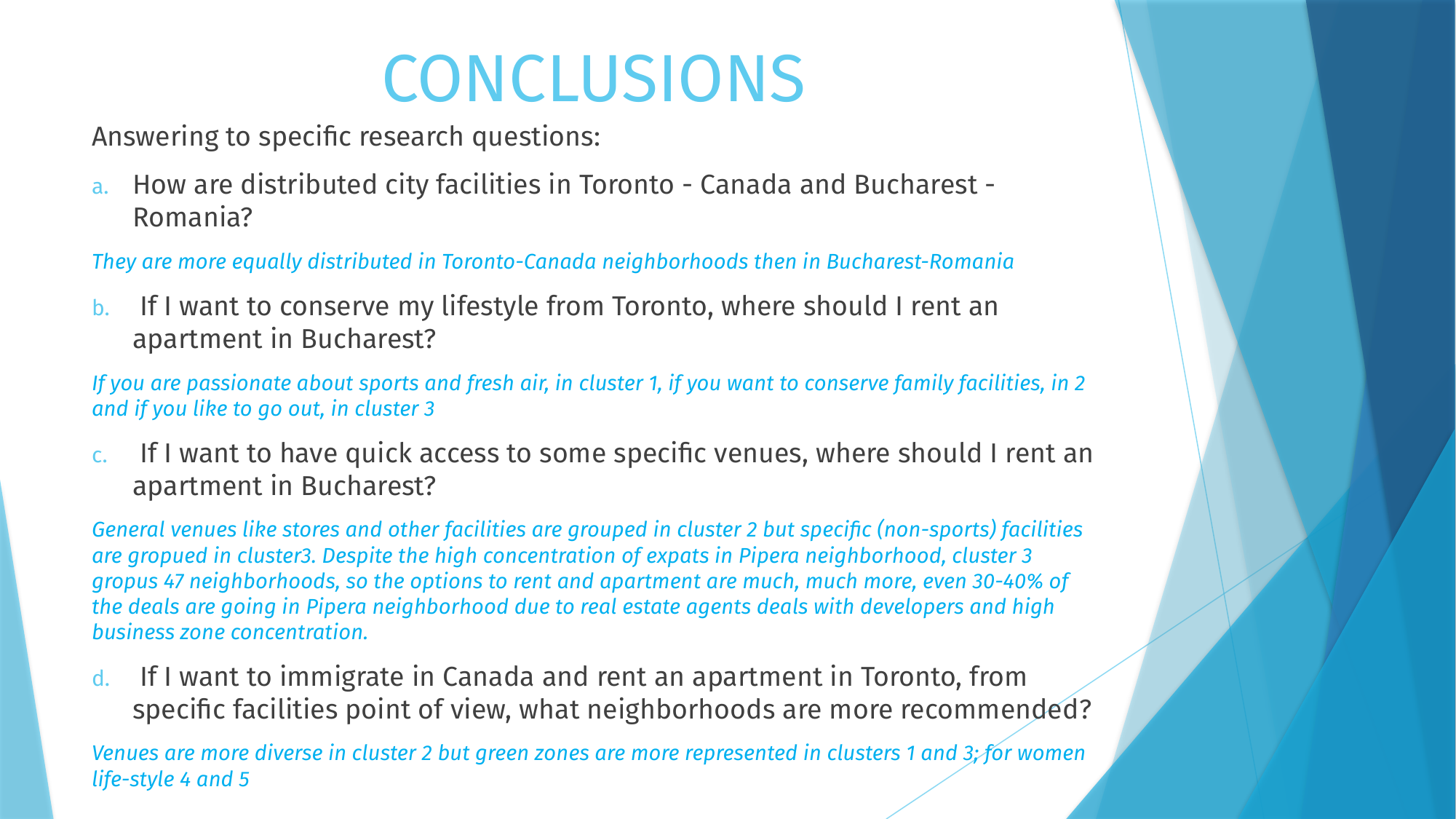

# CONCLUSIONS
Answering to specific research questions:
How are distributed city facilities in Toronto - Canada and Bucharest - Romania?
They are more equally distributed in Toronto-Canada neighborhoods then in Bucharest-Romania
 If I want to conserve my lifestyle from Toronto, where should I rent an apartment in Bucharest?
If you are passionate about sports and fresh air, in cluster 1, if you want to conserve family facilities, in 2 and if you like to go out, in cluster 3
 If I want to have quick access to some specific venues, where should I rent an apartment in Bucharest?
General venues like stores and other facilities are grouped in cluster 2 but specific (non-sports) facilities are gropued in cluster3. Despite the high concentration of expats in Pipera neighborhood, cluster 3 gropus 47 neighborhoods, so the options to rent and apartment are much, much more, even 30-40% of the deals are going in Pipera neighborhood due to real estate agents deals with developers and high business zone concentration.
 If I want to immigrate in Canada and rent an apartment in Toronto, from specific facilities point of view, what neighborhoods are more recommended?
Venues are more diverse in cluster 2 but green zones are more represented in clusters 1 and 3; for women life-style 4 and 5